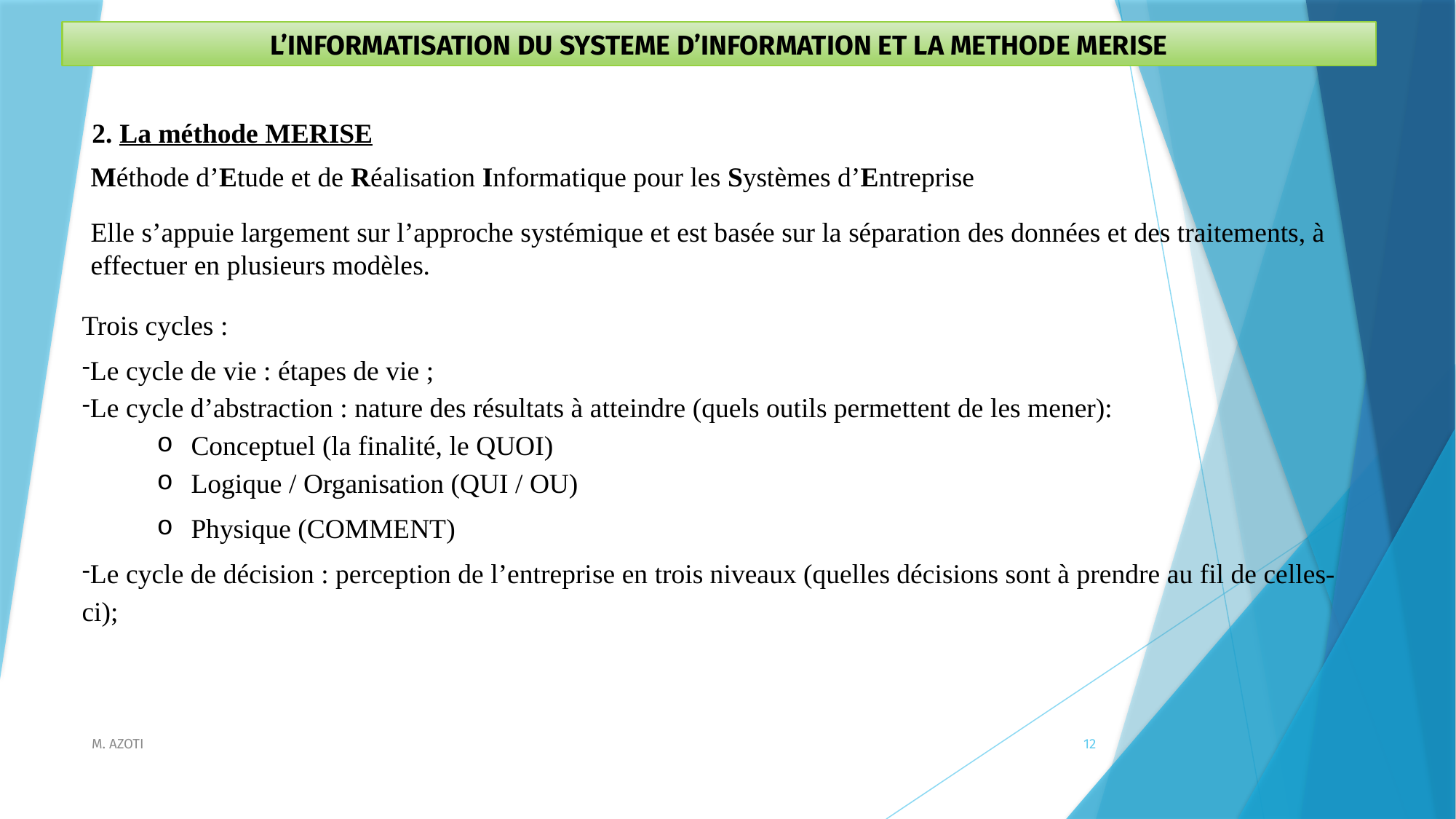

L’INFORMATISATION DU SYSTEME D’INFORMATION ET LA METHODE MERISE
2. La méthode MERISE
Méthode d’Etude et de Réalisation Informatique pour les Systèmes d’Entreprise
Elle s’appuie largement sur l’approche systémique et est basée sur la séparation des données et des traitements, à effectuer en plusieurs modèles.
Trois cycles :
Le cycle de vie : étapes de vie ;
Le cycle d’abstraction : nature des résultats à atteindre (quels outils permettent de les mener):
Conceptuel (la finalité, le QUOI)
Logique / Organisation (QUI / OU)
Physique (COMMENT)
Le cycle de décision : perception de l’entreprise en trois niveaux (quelles décisions sont à prendre au fil de celles-ci);

M. AZOTI
12